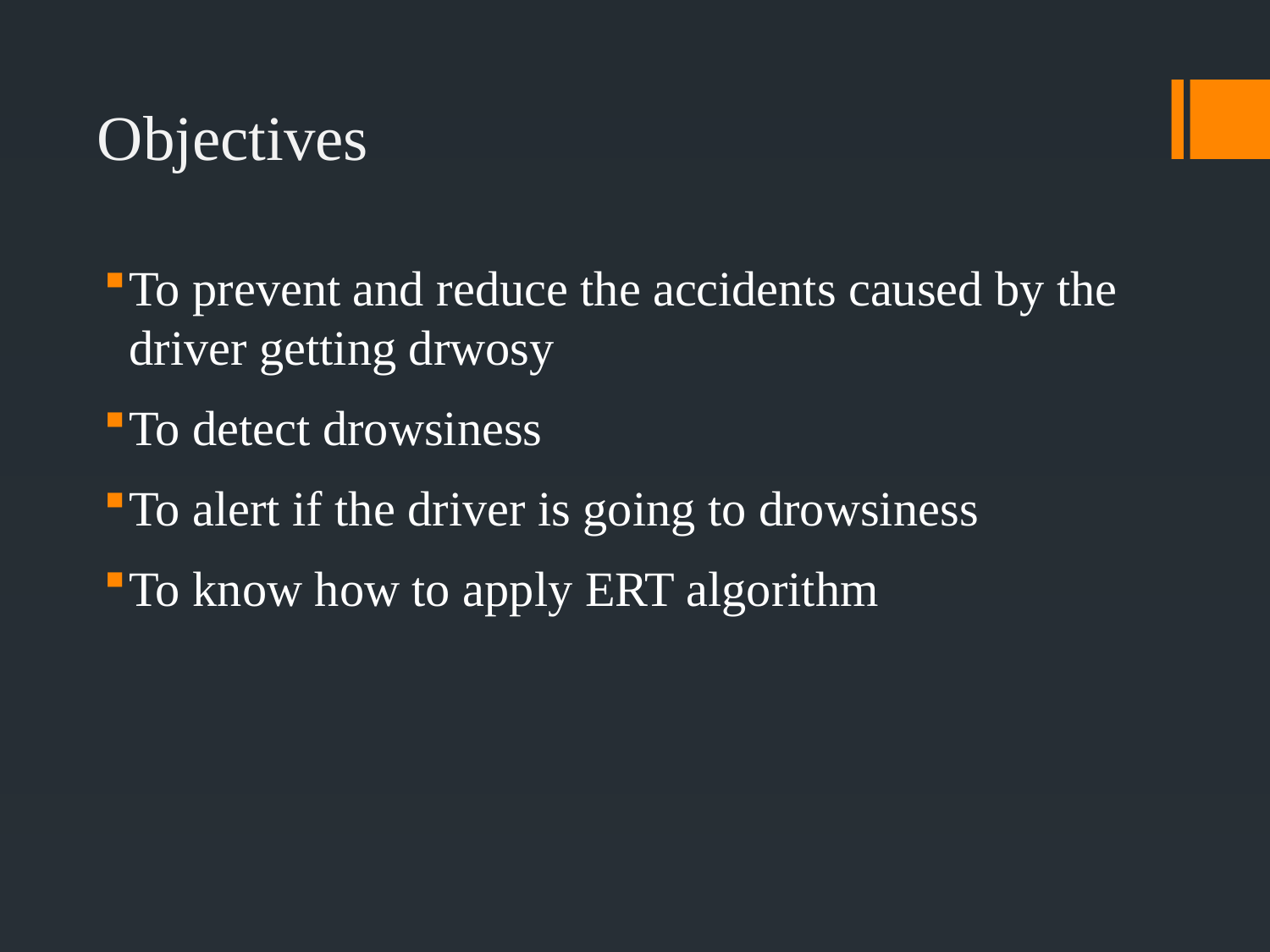

# Objectives
To prevent and reduce the accidents caused by the driver getting drwosy
To detect drowsiness
To alert if the driver is going to drowsiness
To know how to apply ERT algorithm